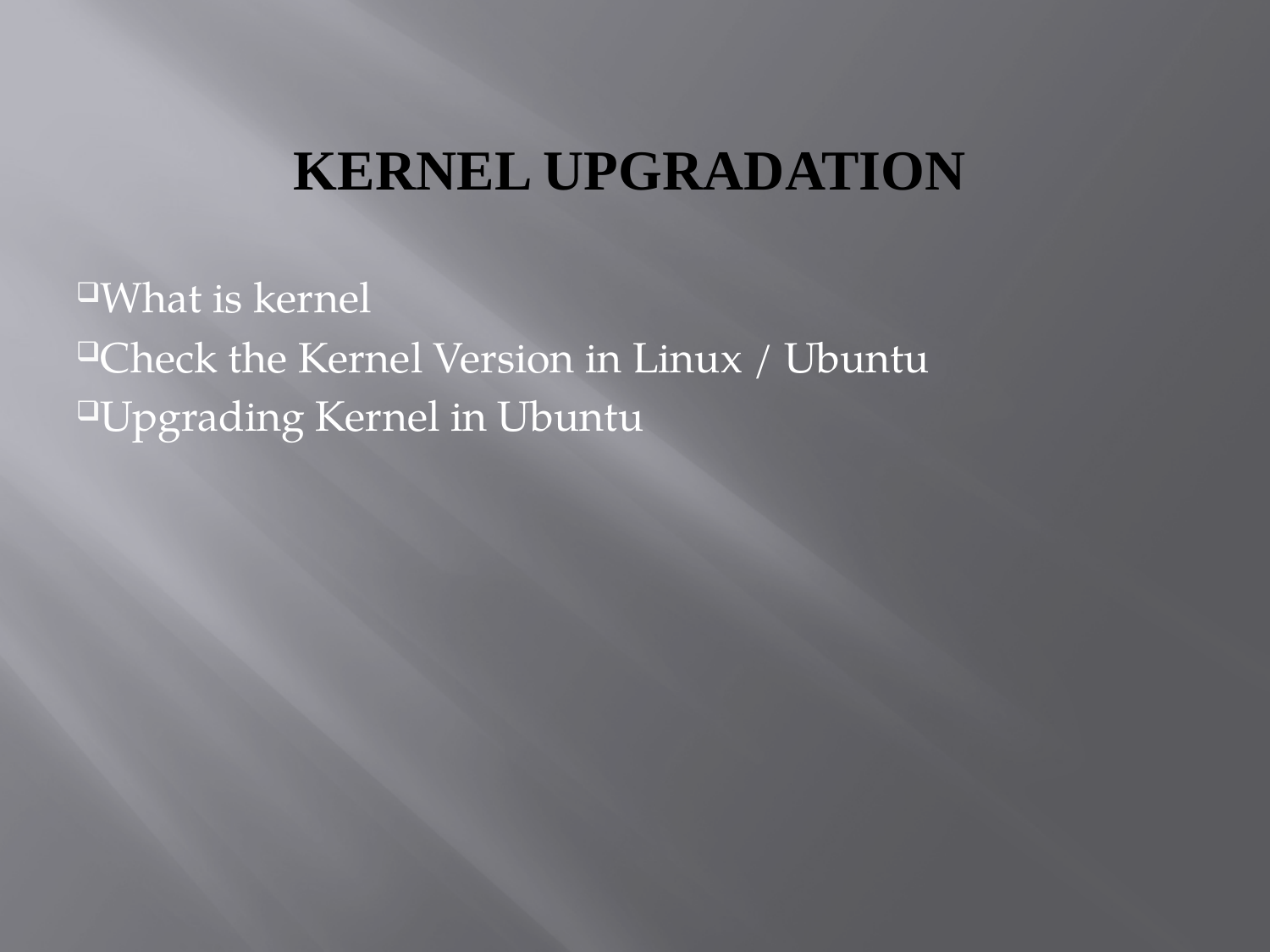

# Kernel Upgradation
What is kernel
Check the Kernel Version in Linux / Ubuntu
Upgrading Kernel in Ubuntu